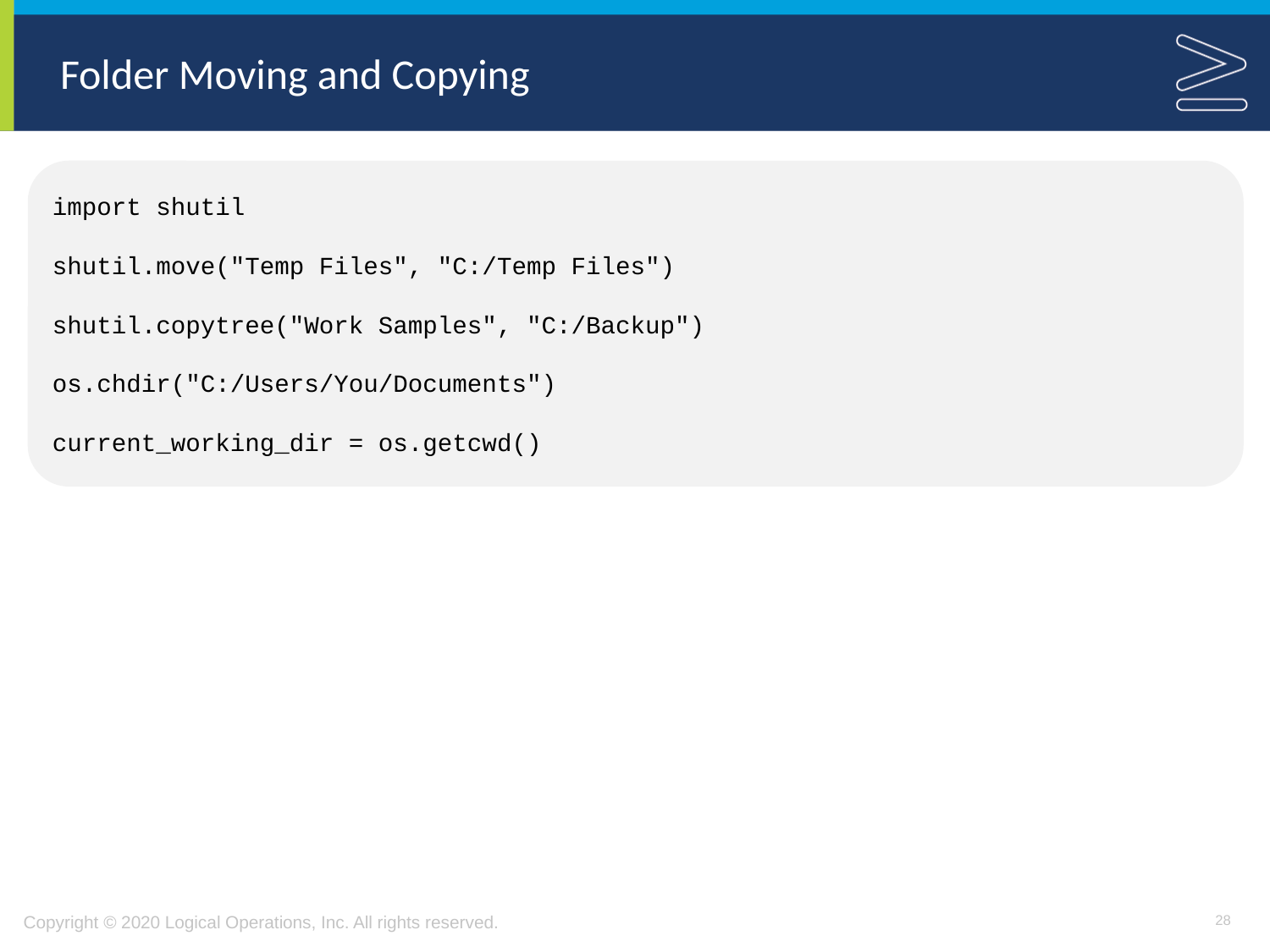

# Folder Moving and Copying
import shutil

shutil.move("Temp Files", "C:/Temp Files")

shutil.copytree("Work Samples", "C:/Backup")

os.chdir("C:/Users/You/Documents")

current_working_dir = os.getcwd()
28